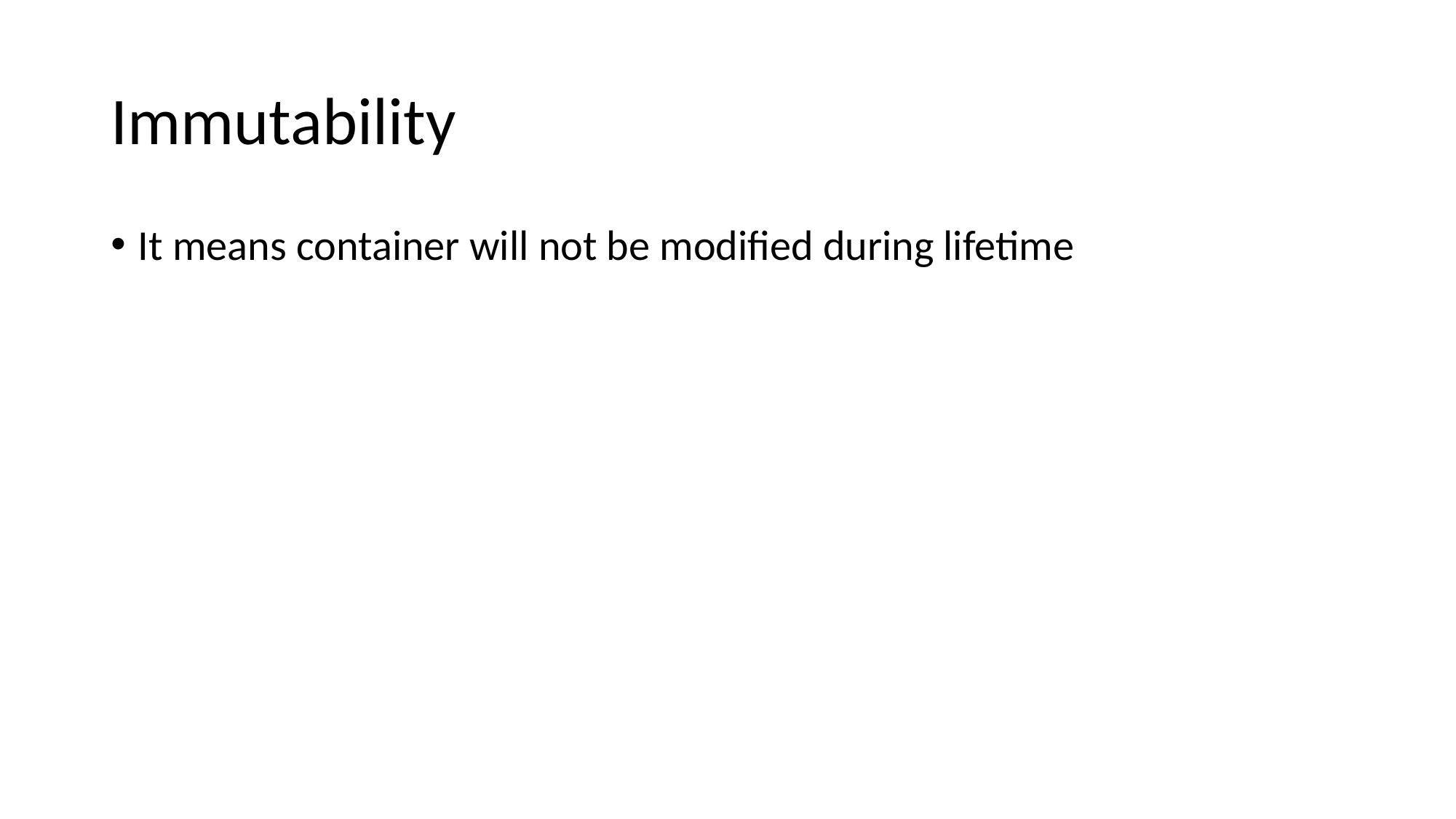

# Immutability
It means container will not be modified during lifetime